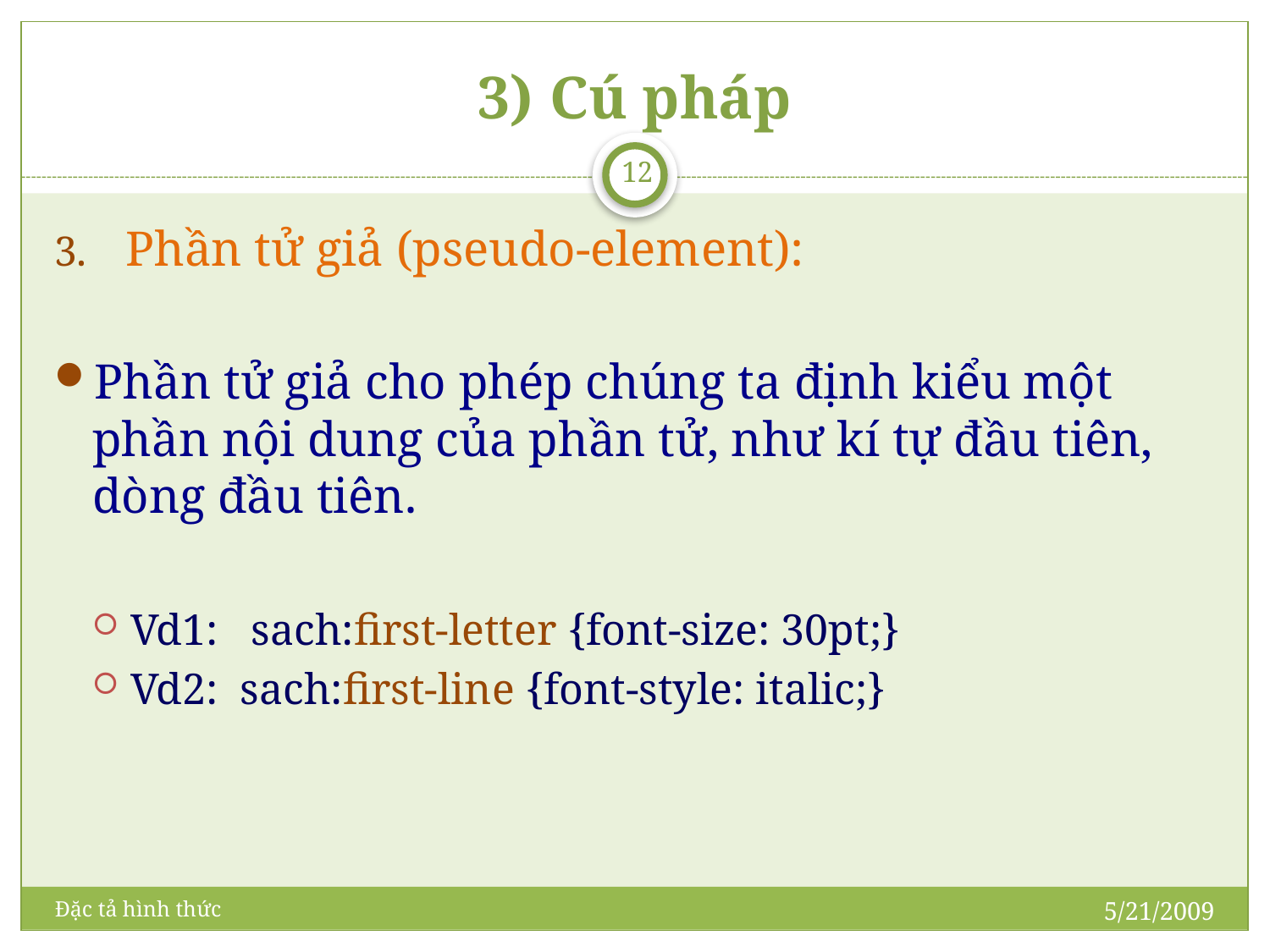

# Cú pháp
12
Phần tử giả (pseudo-element):

Phần tử giả cho phép chúng ta định kiểu một phần nội dung của phần tử, như kí tự đầu tiên, dòng đầu tiên.

Vd1:   sach:first-letter {font-size: 30pt;}
Vd2:  sach:first-line {font-style: italic;}
5/21/2009
Đặc tả hình thức